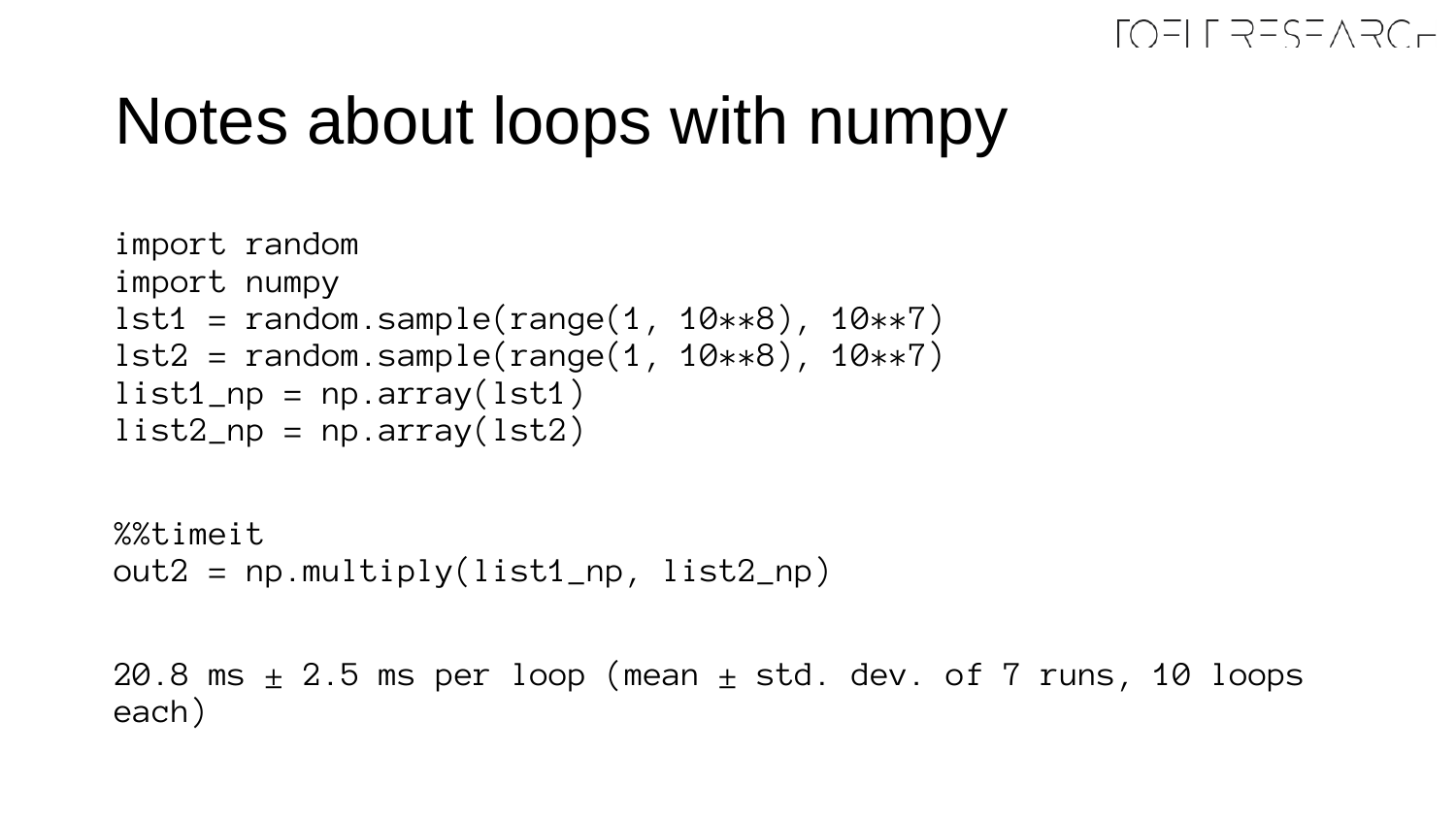

# Notes about loops with numpy
import random
import numpy
lst1 = random.sample(range(1, 10**8), 10**7)
lst2 = random.sample(range(1, 10**8), 10**7)
list1_np = np.array(lst1)
list2_np = np.array(lst2)

%%timeit
out2 = np.multiply(list1_np, list2_np)

20.8 ms ± 2.5 ms per loop (mean ± std. dev. of 7 runs, 10 loops each)